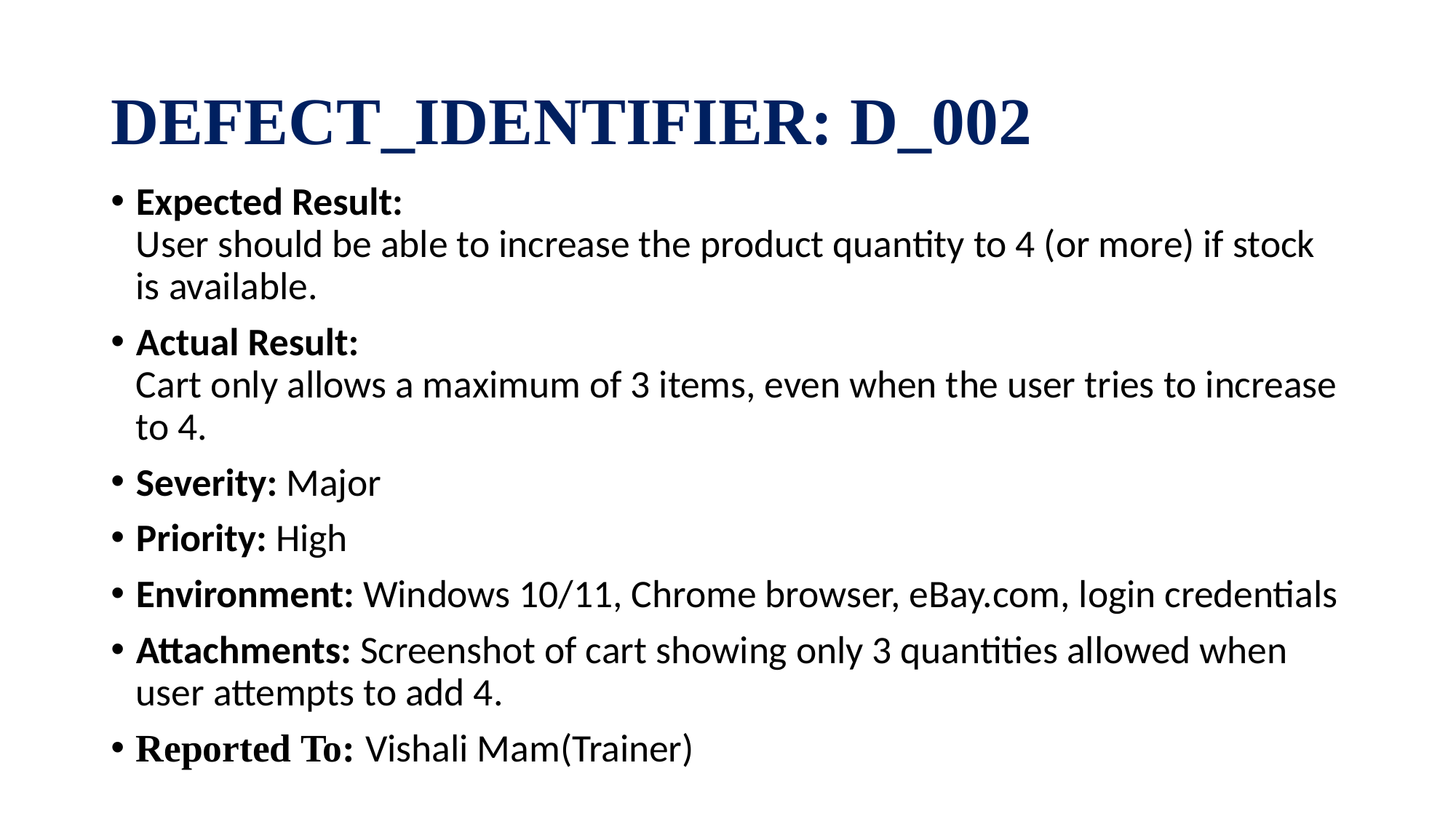

# DEFECT_IDENTIFIER: D_002
Expected Result:
User should be able to increase the product quantity to 4 (or more) if stock is available.
Actual Result:
Cart only allows a maximum of 3 items, even when the user tries to increase to 4.
Severity: Major
Priority: High
Environment: Windows 10/11, Chrome browser, eBay.com, login credentials
Attachments: Screenshot of cart showing only 3 quantities allowed when user attempts to add 4.
Reported To: Vishali Mam(Trainer)